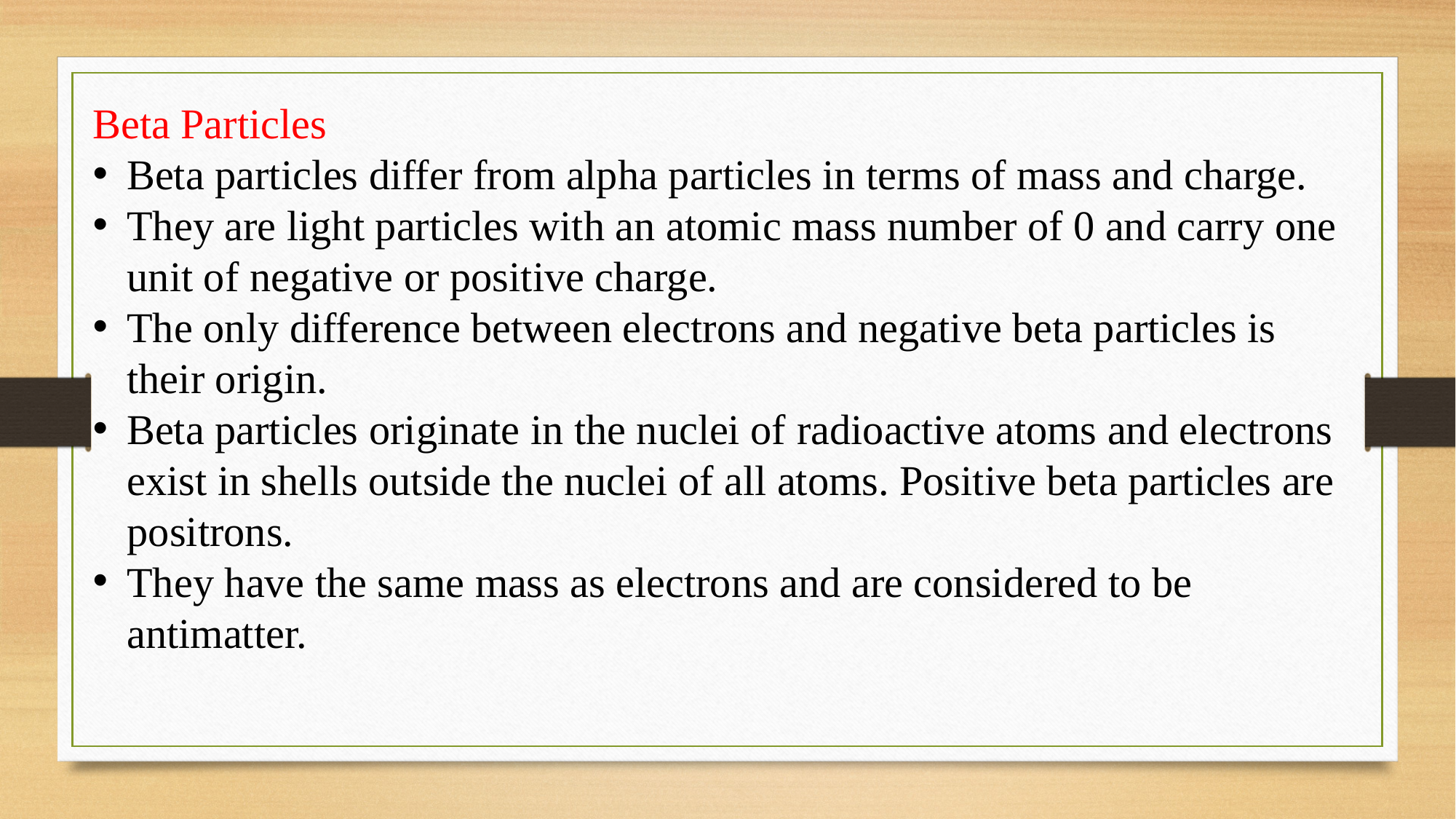

Beta Particles
Beta particles differ from alpha particles in terms of mass and charge.
They are light particles with an atomic mass number of 0 and carry one unit of negative or positive charge.
The only difference between electrons and negative beta particles is their origin.
Beta particles originate in the nuclei of radioactive atoms and electrons exist in shells outside the nuclei of all atoms. Positive beta particles are positrons.
They have the same mass as electrons and are considered to be antimatter.